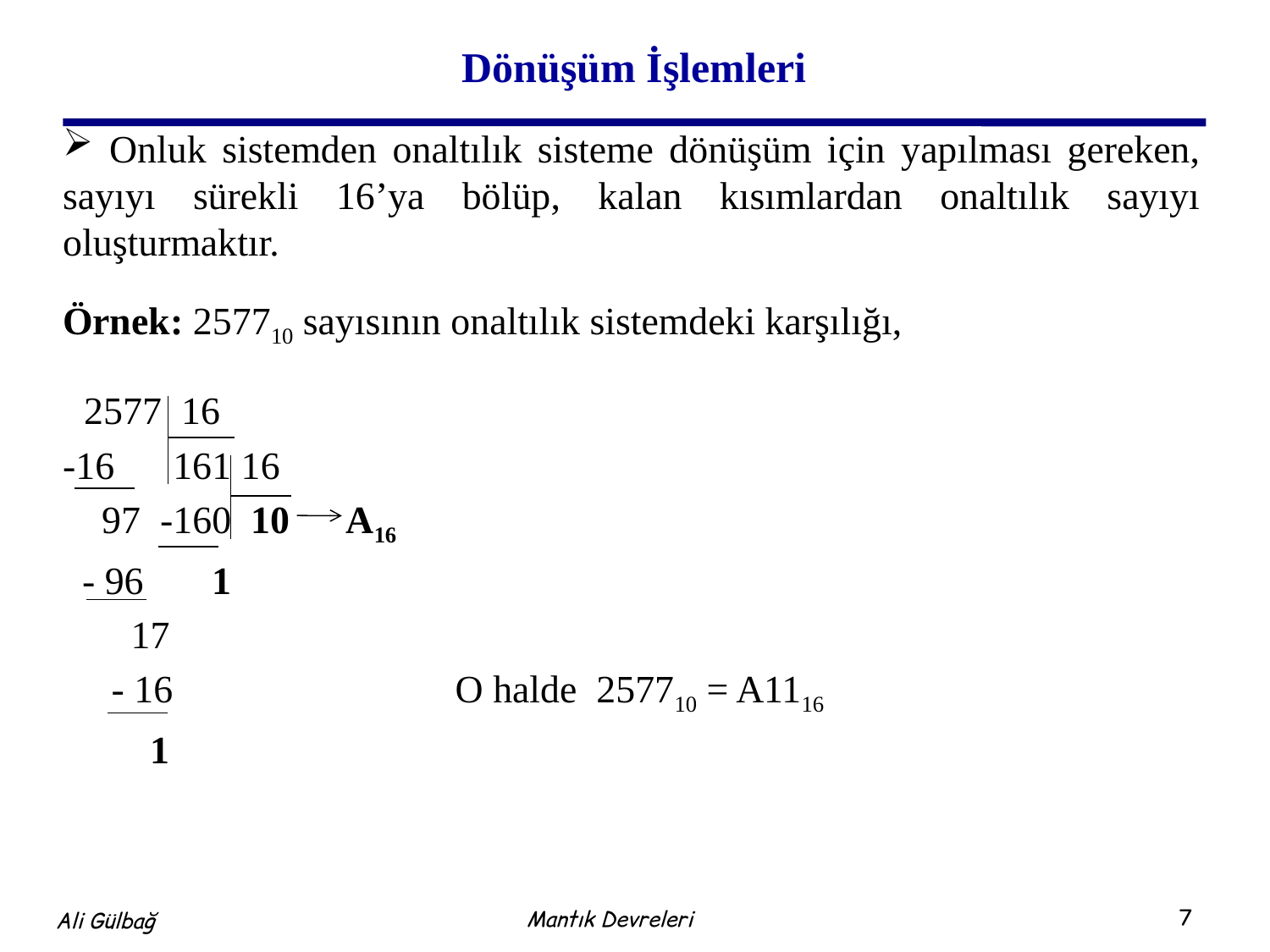

# Dönüşüm İşlemleri
 Onluk sistemden onaltılık sisteme dönüşüm için yapılması gereken, sayıyı sürekli 16’ya bölüp, kalan kısımlardan onaltılık sayıyı oluşturmaktır.

Örnek: 257710 sayısının onaltılık sistemdeki karşılığı,

  2577  16
-16      161 16
    97  -160  10      A16
  - 96       1
       17
     - 16                             O halde  257710 = A1116
         1

Mantık Devreleri